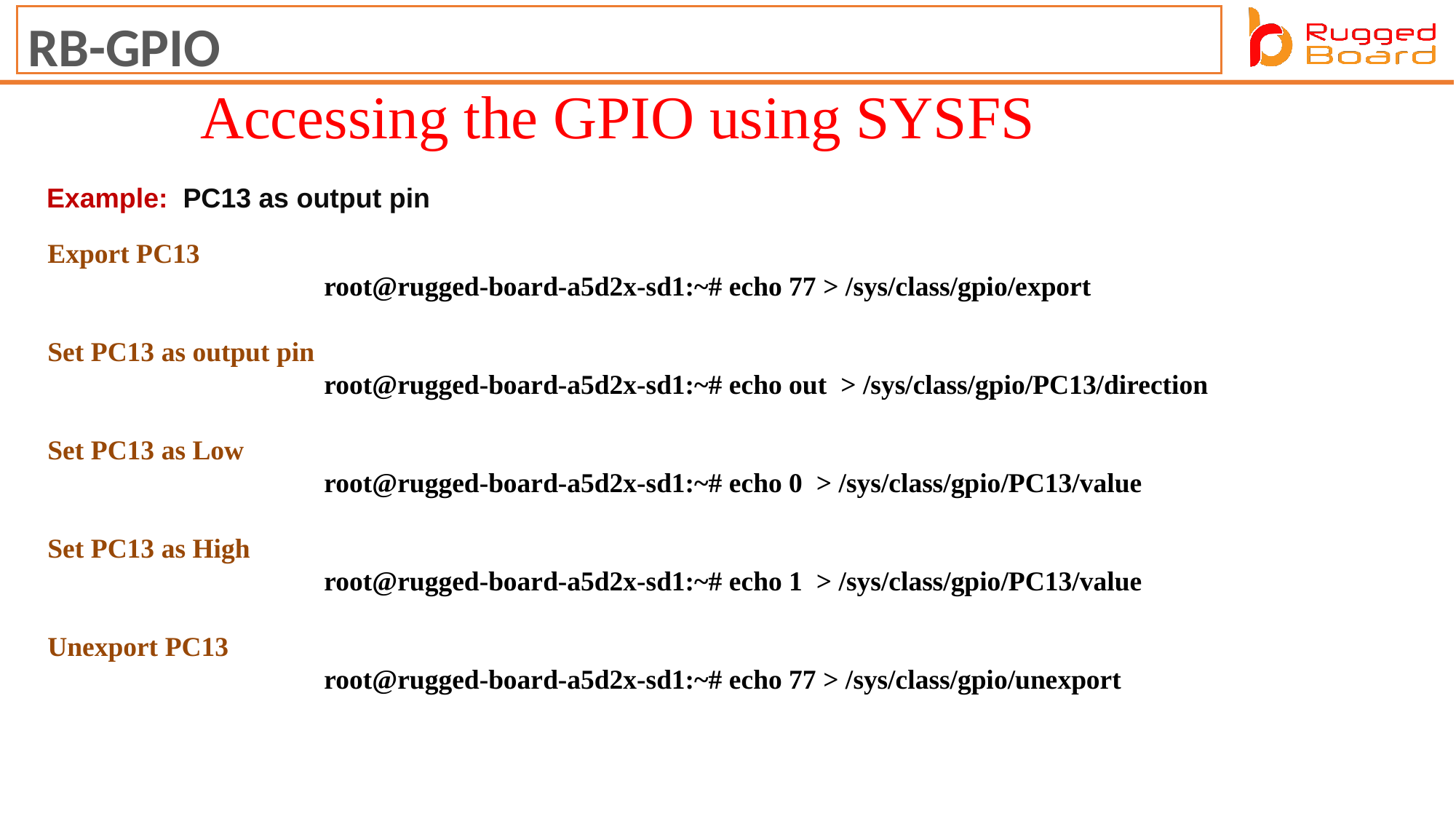

RB-GPIO
Accessing the GPIO using SYSFS

Example:  PC13 as output pin
Export PC13
                                        root@rugged-board-a5d2x-sd1:~# echo 77 > /sys/class/gpio/export

Set PC13 as output pin
                                        root@rugged-board-a5d2x-sd1:~# echo out  > /sys/class/gpio/PC13/direction

Set PC13 as Low
                                        root@rugged-board-a5d2x-sd1:~# echo 0  > /sys/class/gpio/PC13/value

Set PC13 as High
                                        root@rugged-board-a5d2x-sd1:~# echo 1  > /sys/class/gpio/PC13/value

Unexport PC13
                                        root@rugged-board-a5d2x-sd1:~# echo 77 > /sys/class/gpio/unexport